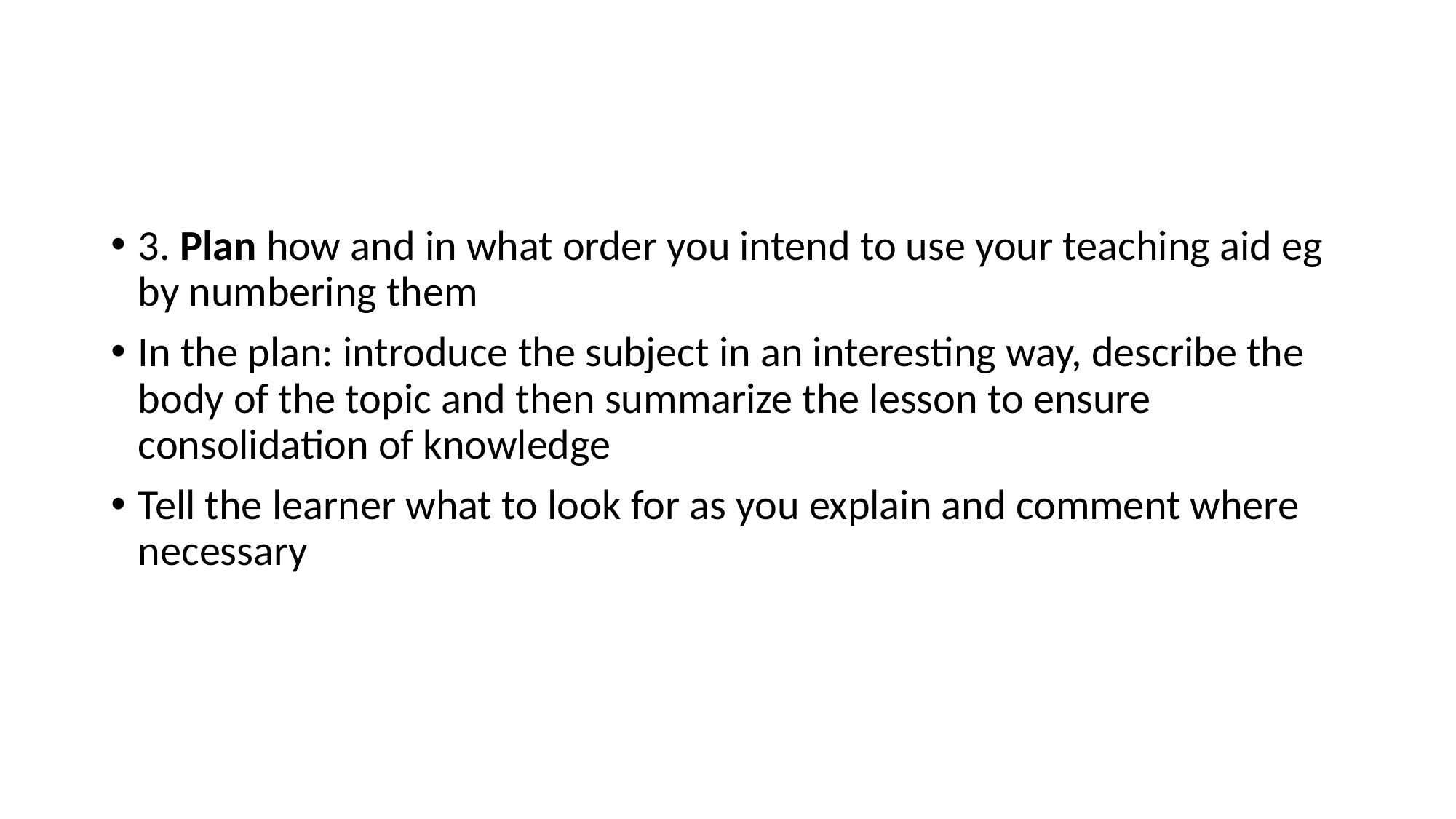

#
3. Plan how and in what order you intend to use your teaching aid eg by numbering them
In the plan: introduce the subject in an interesting way, describe the body of the topic and then summarize the lesson to ensure consolidation of knowledge
Tell the learner what to look for as you explain and comment where necessary